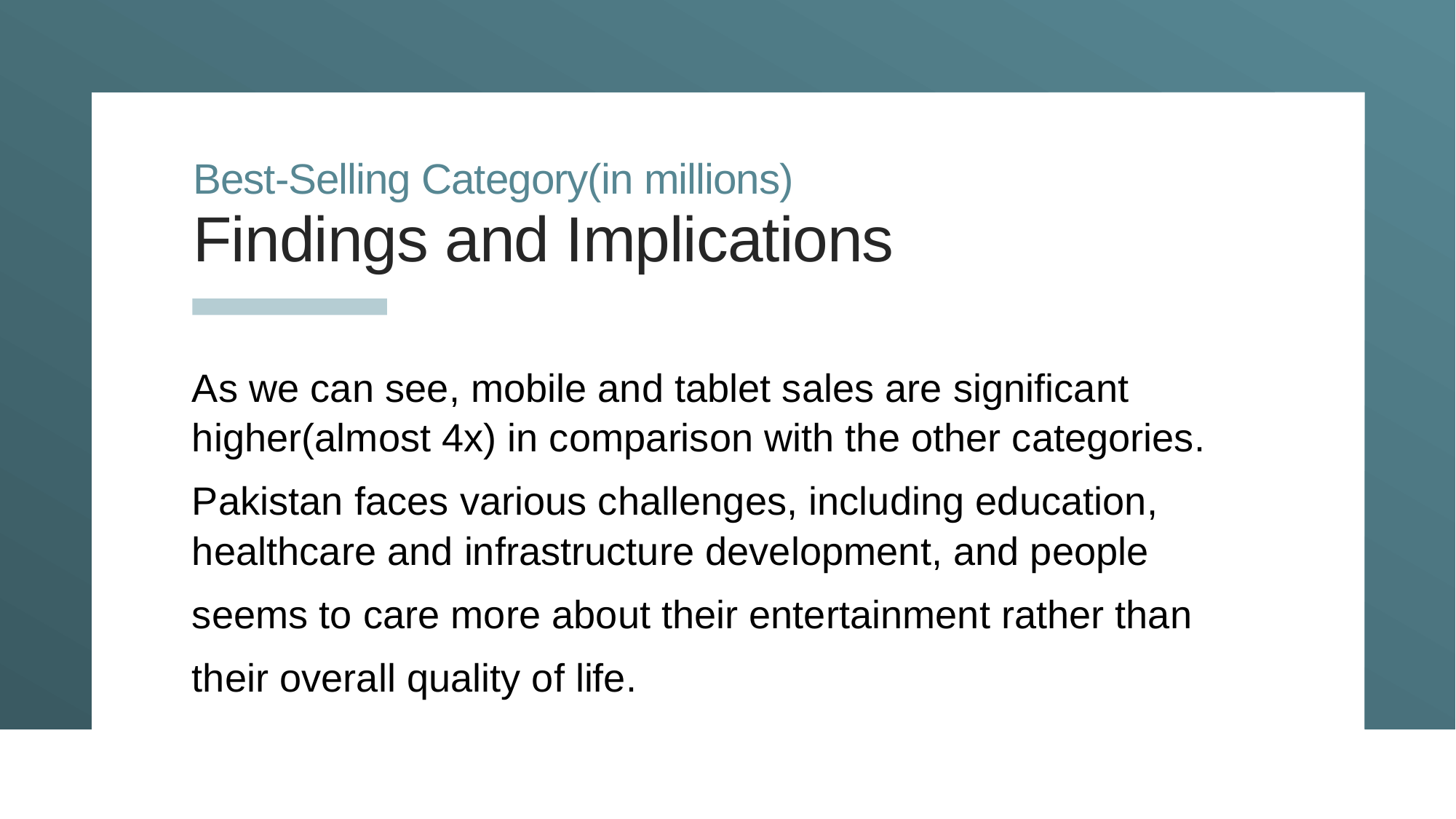

# Best-Selling Category(in millions) Findings and Implications

As we can see, mobile and tablet sales are significant higher(almost 4x) in comparison with the other categories.
Pakistan faces various challenges, including education, healthcare and infrastructure development, and people
seems to care more about their entertainment rather than
their overall quality of life.